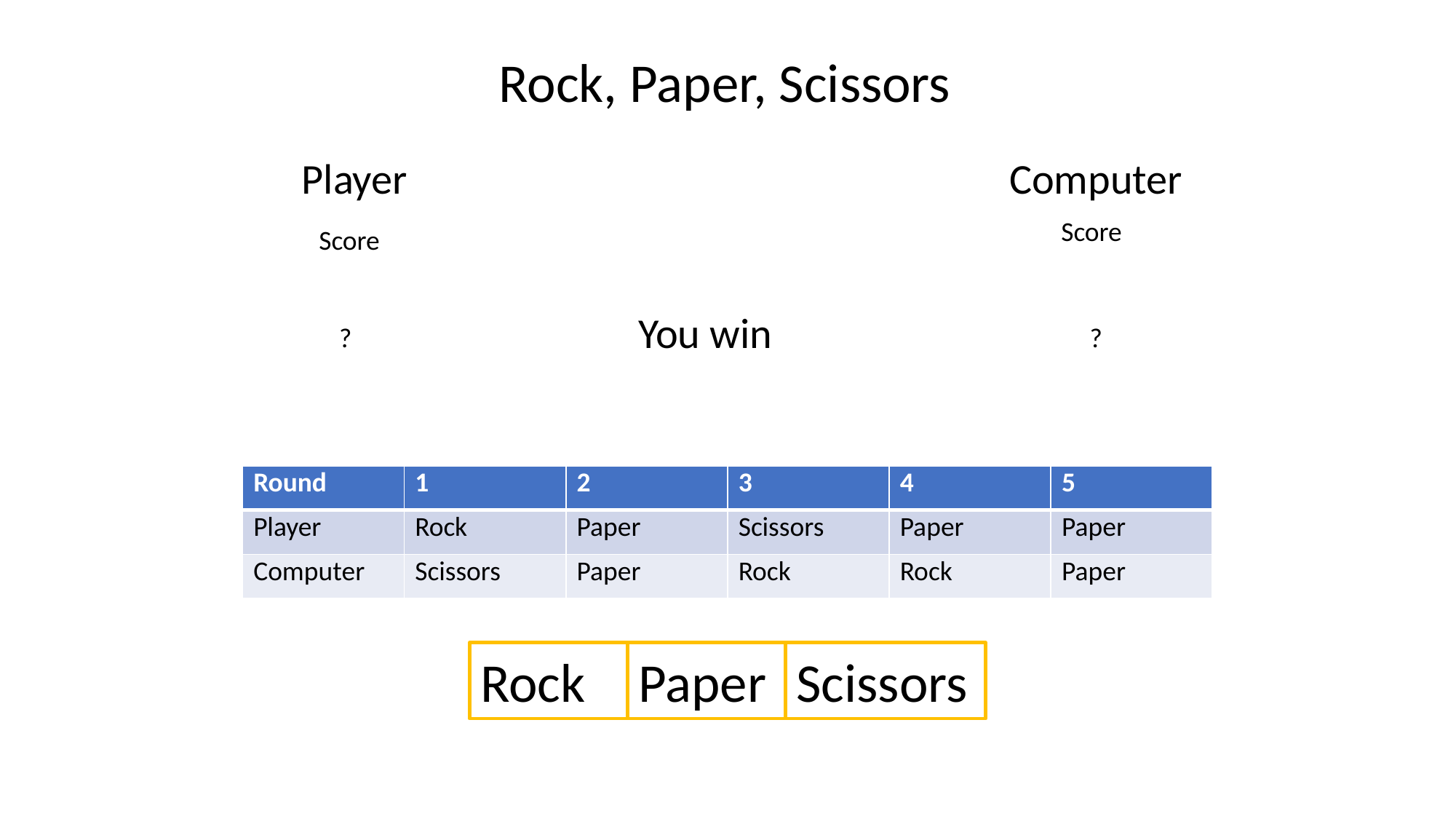

Rock, Paper, Scissors
Player
Computer
Score
Score
You win
?
?
| Round | 1 | 2 | 3 | 4 | 5 |
| --- | --- | --- | --- | --- | --- |
| Player | Rock | Paper | Scissors | Paper | Paper |
| Computer | Scissors | Paper | Rock | Rock | Paper |
Scissors
Paper
Rock